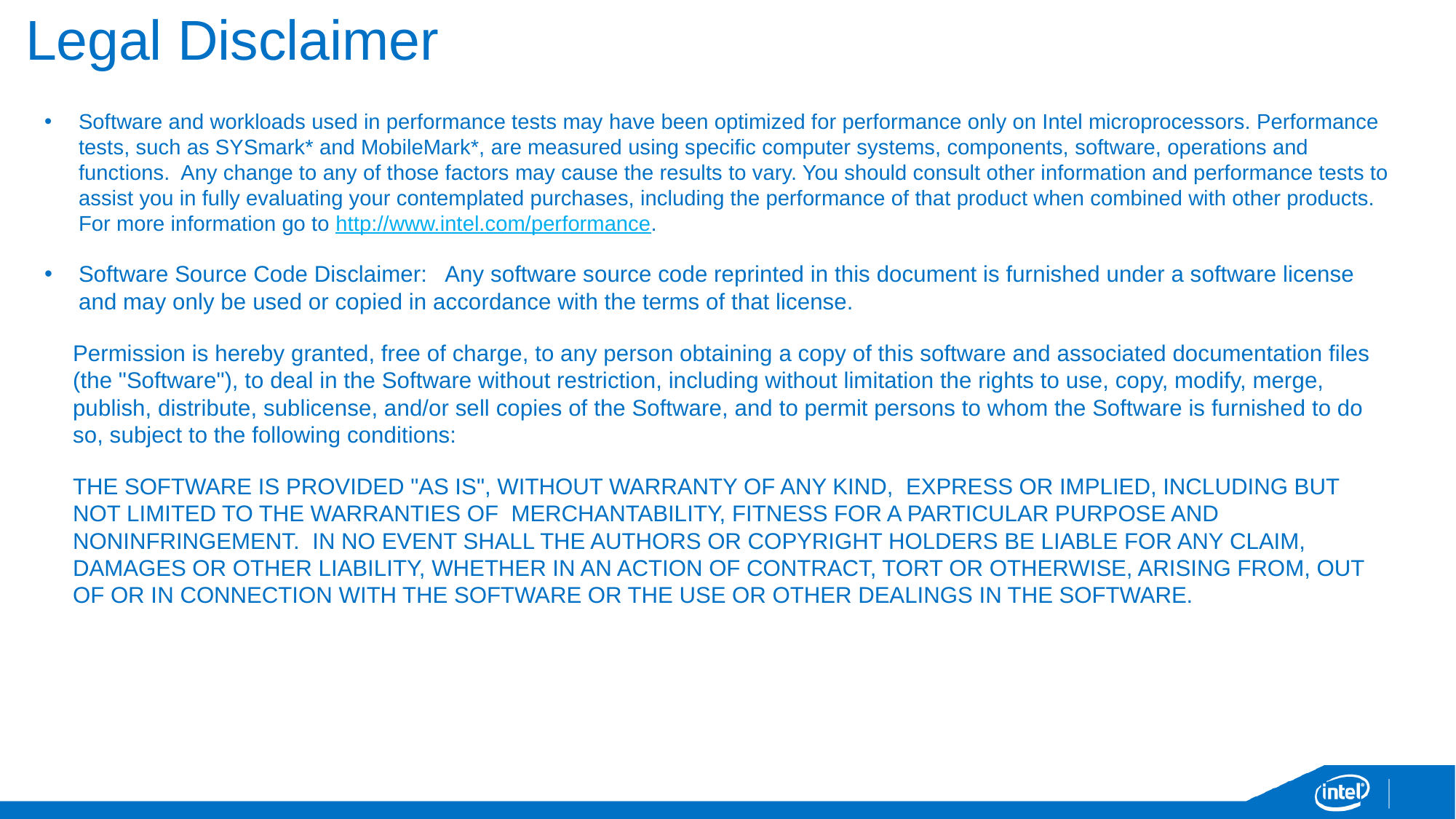

# Legal Disclaimer
Software and workloads used in performance tests may have been optimized for performance only on Intel microprocessors. Performance tests, such as SYSmark* and MobileMark*, are measured using specific computer systems, components, software, operations and functions.  Any change to any of those factors may cause the results to vary. You should consult other information and performance tests to assist you in fully evaluating your contemplated purchases, including the performance of that product when combined with other products. For more information go to http://www.intel.com/performance.
Software Source Code Disclaimer:   Any software source code reprinted in this document is furnished under a software license and may only be used or copied in accordance with the terms of that license.
	Permission is hereby granted, free of charge, to any person obtaining a copy of this software and associated documentation files (the "Software"), to deal in the Software without restriction, including without limitation the rights to use, copy, modify, merge, publish, distribute, sublicense, and/or sell copies of the Software, and to permit persons to whom the Software is furnished to do so, subject to the following conditions:
	THE SOFTWARE IS PROVIDED "AS IS", WITHOUT WARRANTY OF ANY KIND,  EXPRESS OR IMPLIED, INCLUDING BUT NOT LIMITED TO THE WARRANTIES OF  MERCHANTABILITY, FITNESS FOR A PARTICULAR PURPOSE AND  NONINFRINGEMENT.  IN NO EVENT SHALL THE AUTHORS OR COPYRIGHT HOLDERS BE LIABLE FOR ANY CLAIM, DAMAGES OR OTHER LIABILITY, WHETHER IN AN ACTION OF CONTRACT, TORT OR OTHERWISE, ARISING FROM, OUT OF OR IN CONNECTION WITH THE SOFTWARE OR THE USE OR OTHER DEALINGS IN THE SOFTWARE.